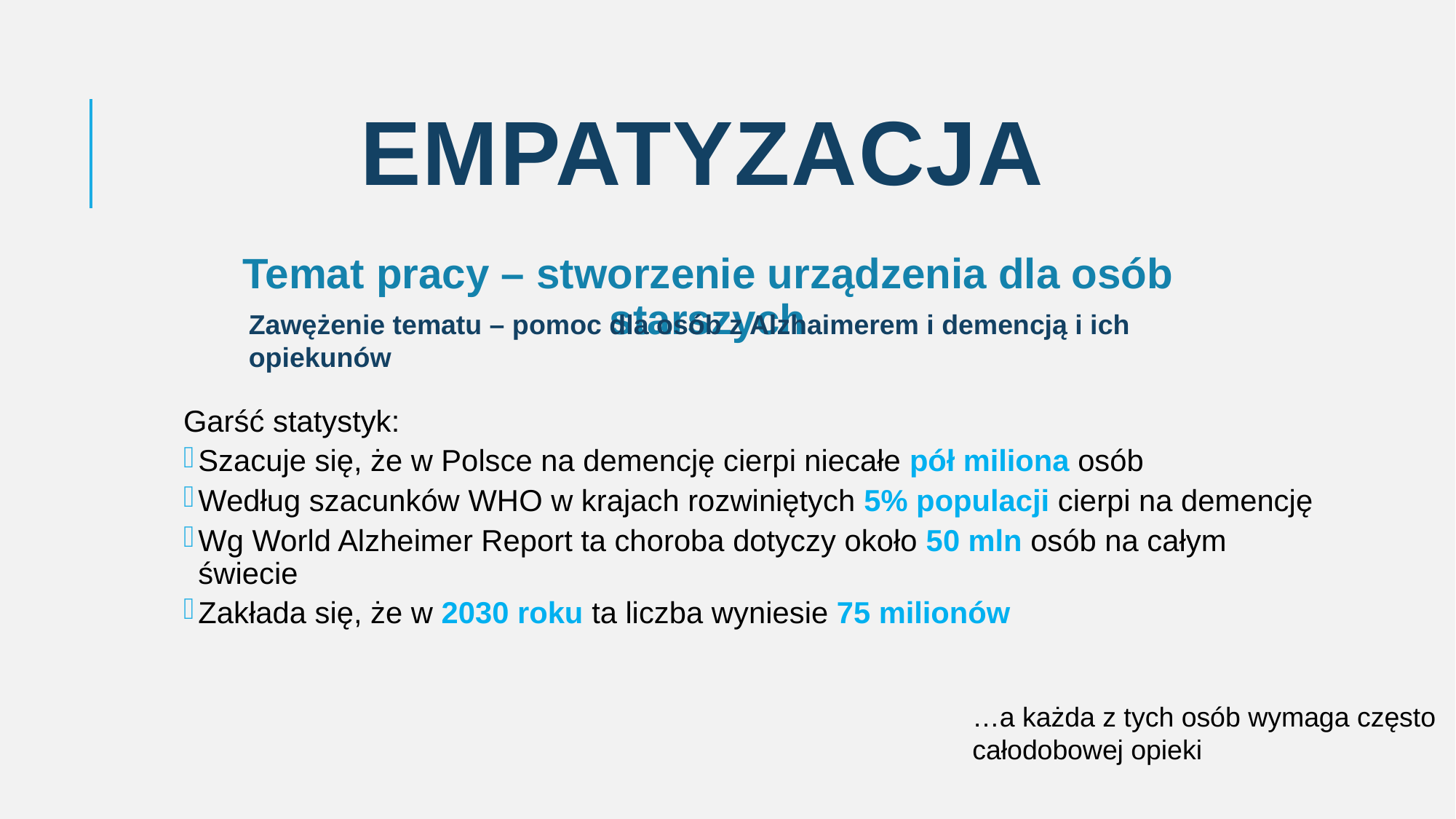

# Empatyzacja
Temat pracy – stworzenie urządzenia dla osób starszych
Zawężenie tematu – pomoc dla osób z Alzhaimerem i demencją i ich opiekunów
Garść statystyk:
Szacuje się, że w Polsce na demencję cierpi niecałe pół miliona osób
Według szacunków WHO w krajach rozwiniętych 5% populacji cierpi na demencję
Wg World Alzheimer Report ta choroba dotyczy około 50 mln osób na całym świecie
Zakłada się, że w 2030 roku ta liczba wyniesie 75 milionów

…a każda z tych osób wymaga często całodobowej opieki